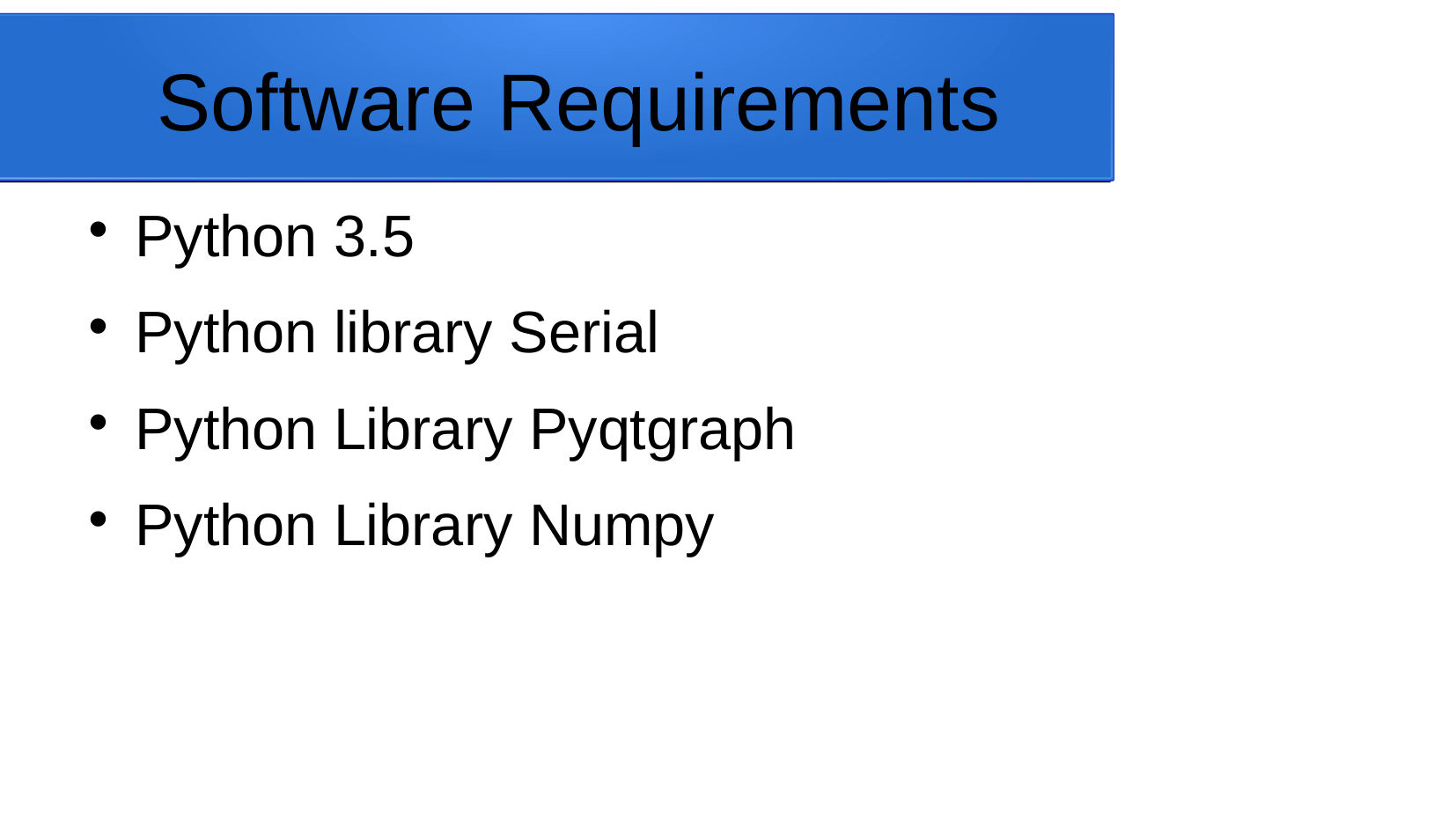

Software Requirements
Python 3.5
Python library Serial
Python Library Pyqtgraph
Python Library Numpy